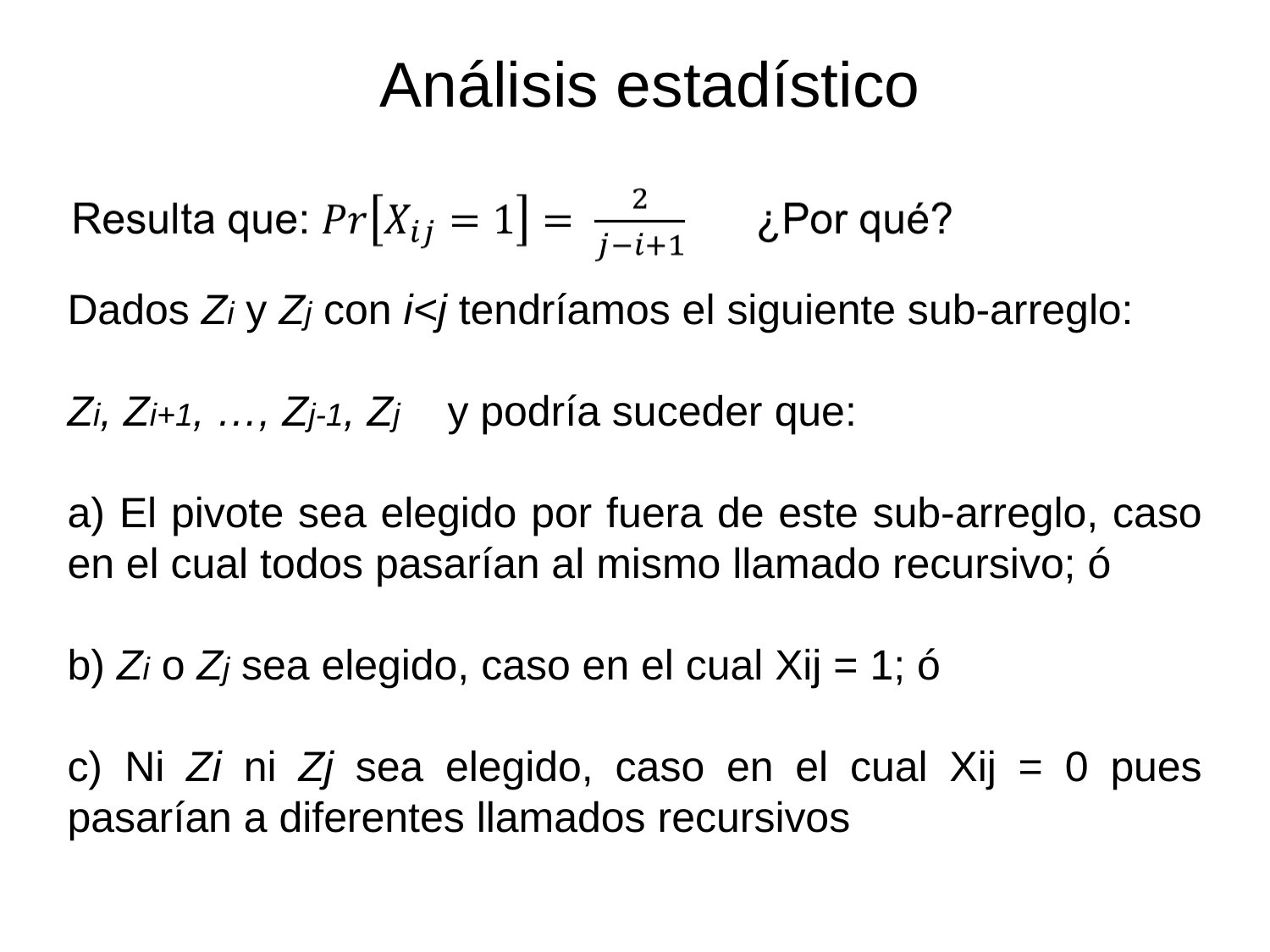

Análisis estadístico

Dados Zi y Zj con i<j tendríamos el siguiente sub-arreglo:

Zi, Zi+1, …, Zj-1, Zj    y podría suceder que:

a) El pivote sea elegido por fuera de este sub-arreglo, caso en el cual todos pasarían al mismo llamado recursivo; ó

b) Zi o Zj sea elegido, caso en el cual Xij = 1; ó

c) Ni Zi ni Zj sea elegido, caso en el cual Xij = 0 pues pasarían a diferentes llamados recursivos